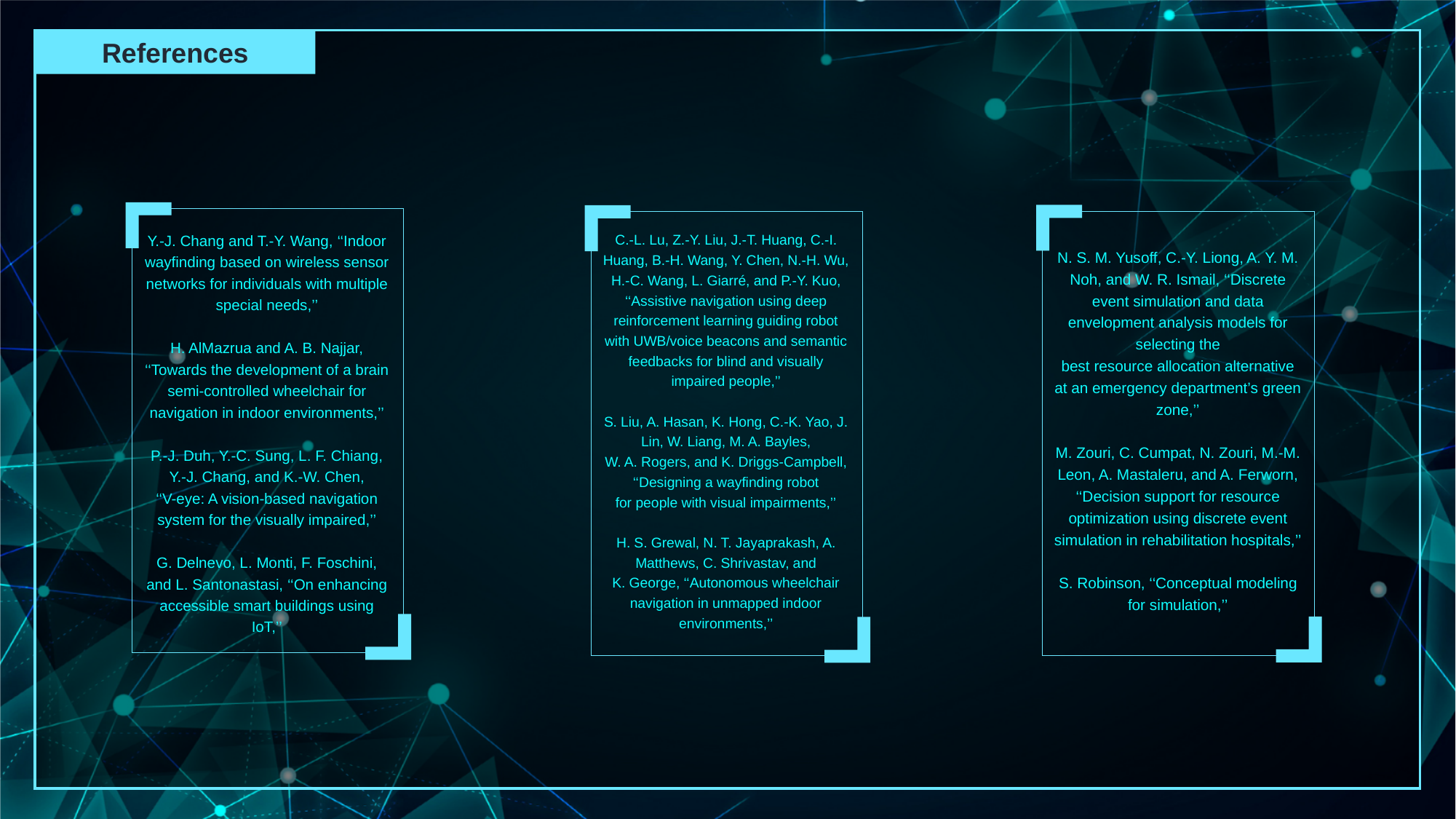

References

Y.-J. Chang and T.-Y. Wang, ‘‘Indoor wayfinding based on wireless sensor
networks for individuals with multiple special needs,’’

H. AlMazrua and A. B. Najjar, ‘‘Towards the development of a brain
semi-controlled wheelchair for navigation in indoor environments,’’

P.-J. Duh, Y.-C. Sung, L. F. Chiang, Y.-J. Chang, and K.-W. Chen,
‘‘V-eye: A vision-based navigation system for the visually impaired,’’

G. Delnevo, L. Monti, F. Foschini, and L. Santonastasi, ‘‘On enhancing
accessible smart buildings using IoT,’’
C.-L. Lu, Z.-Y. Liu, J.-T. Huang, C.-I. Huang, B.-H. Wang, Y. Chen, N.-H. Wu, H.-C. Wang, L. Giarré, and P.-Y. Kuo, ‘‘Assistive navigation using deep reinforcement learning guiding robot with UWB/voice beacons and semantic feedbacks for blind and visually impaired people,’’

S. Liu, A. Hasan, K. Hong, C.-K. Yao, J. Lin, W. Liang, M. A. Bayles,
W. A. Rogers, and K. Driggs-Campbell, ‘‘Designing a wayfinding robot
for people with visual impairments,’’

H. S. Grewal, N. T. Jayaprakash, A. Matthews, C. Shrivastav, and
K. George, ‘‘Autonomous wheelchair navigation in unmapped indoor environments,’’

N. S. M. Yusoff, C.-Y. Liong, A. Y. M. Noh, and W. R. Ismail, ‘‘Discrete
event simulation and data envelopment analysis models for selecting the
best resource allocation alternative at an emergency department’s green
zone,’’

M. Zouri, C. Cumpat, N. Zouri, M.-M. Leon, A. Mastaleru, and A. Ferworn, ‘‘Decision support for resource optimization using discrete event simulation in rehabilitation hospitals,’’

S. Robinson, ‘‘Conceptual modeling for simulation,’’